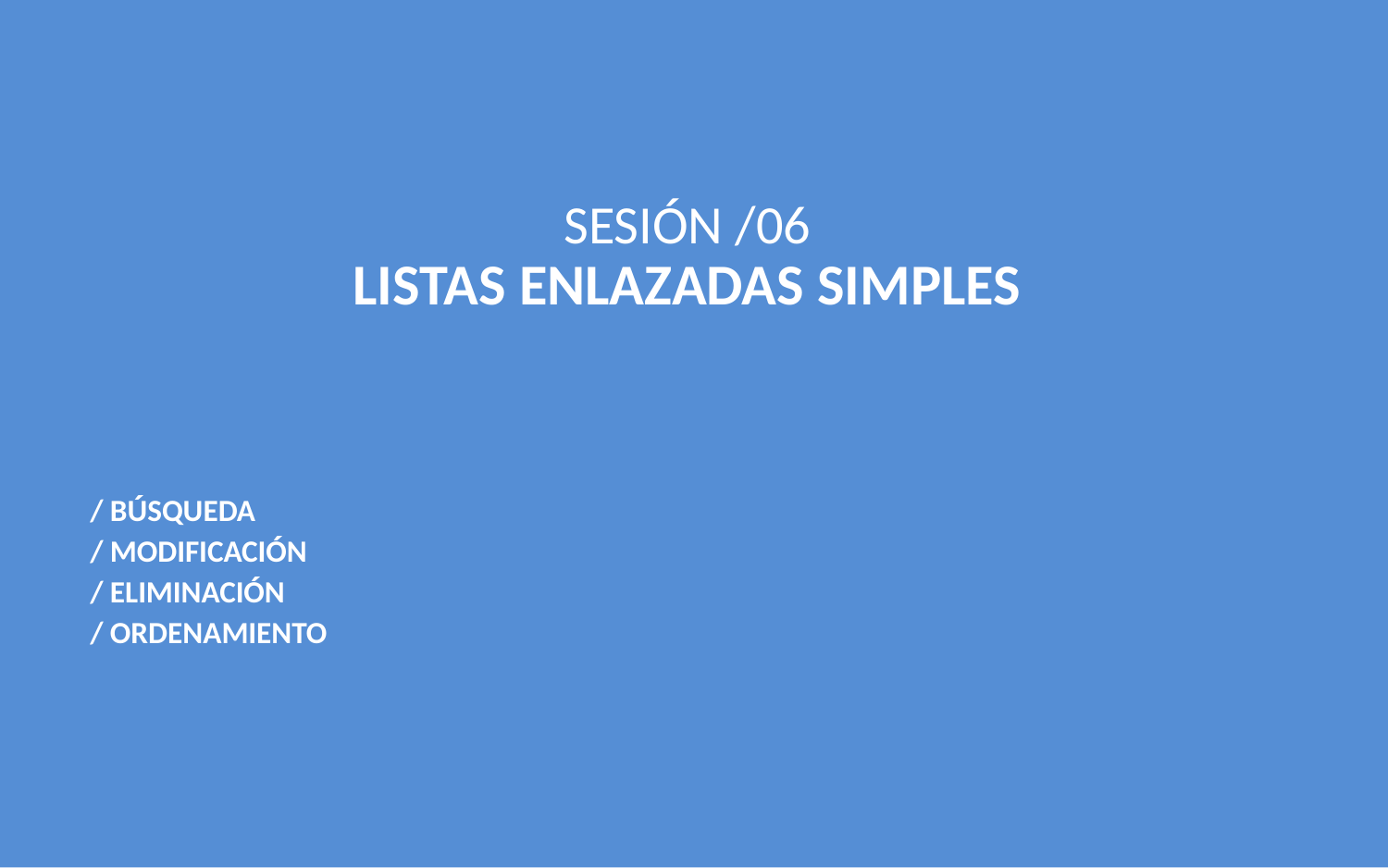

SESIÓN /06
LISTAS ENLAZADAS SIMPLES

/ BÚSQUEDA
/ MODIFICACIÓN
/ ELIMINACIÓN
/ ORDENAMIENTO